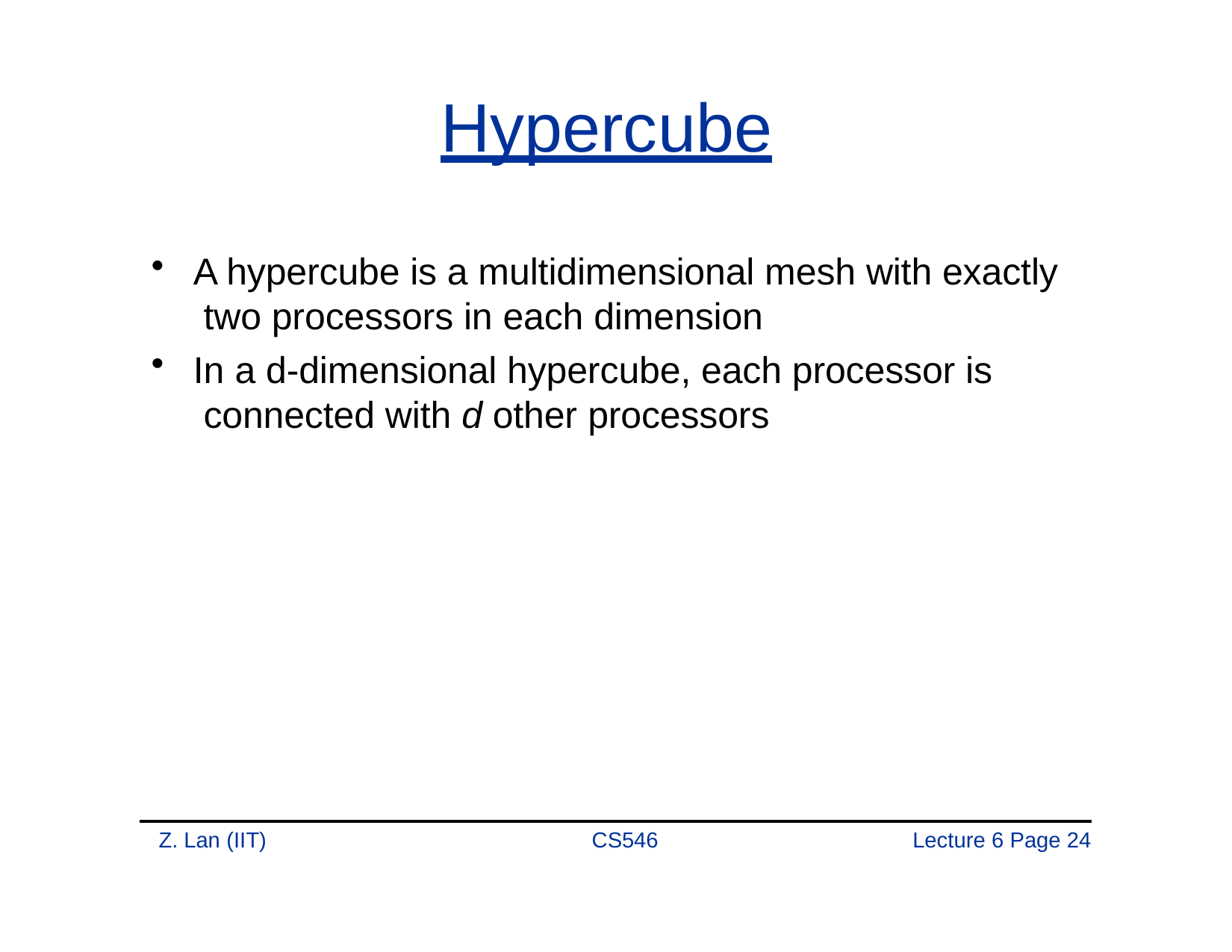

# Hypercube
A hypercube is a multidimensional mesh with exactly  two processors in each dimension
In a d-dimensional hypercube, each processor is  connected with d other processors

Z. Lan (IIT)
CS546
Lecture 6 Page 24